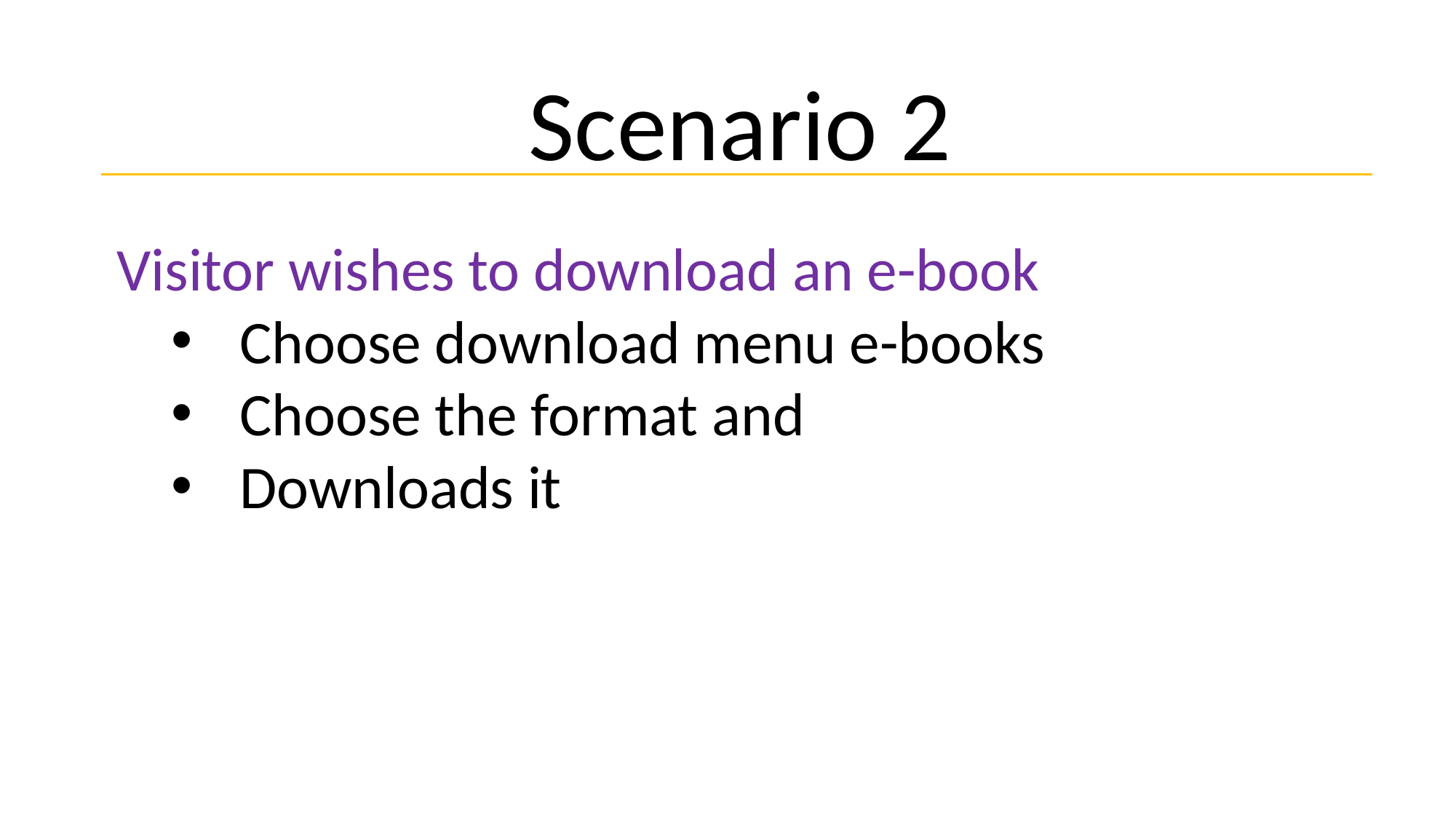

Scenario 2
Visitor wishes to download an e-book
Choose download menu e-books
Choose the format and
Downloads it